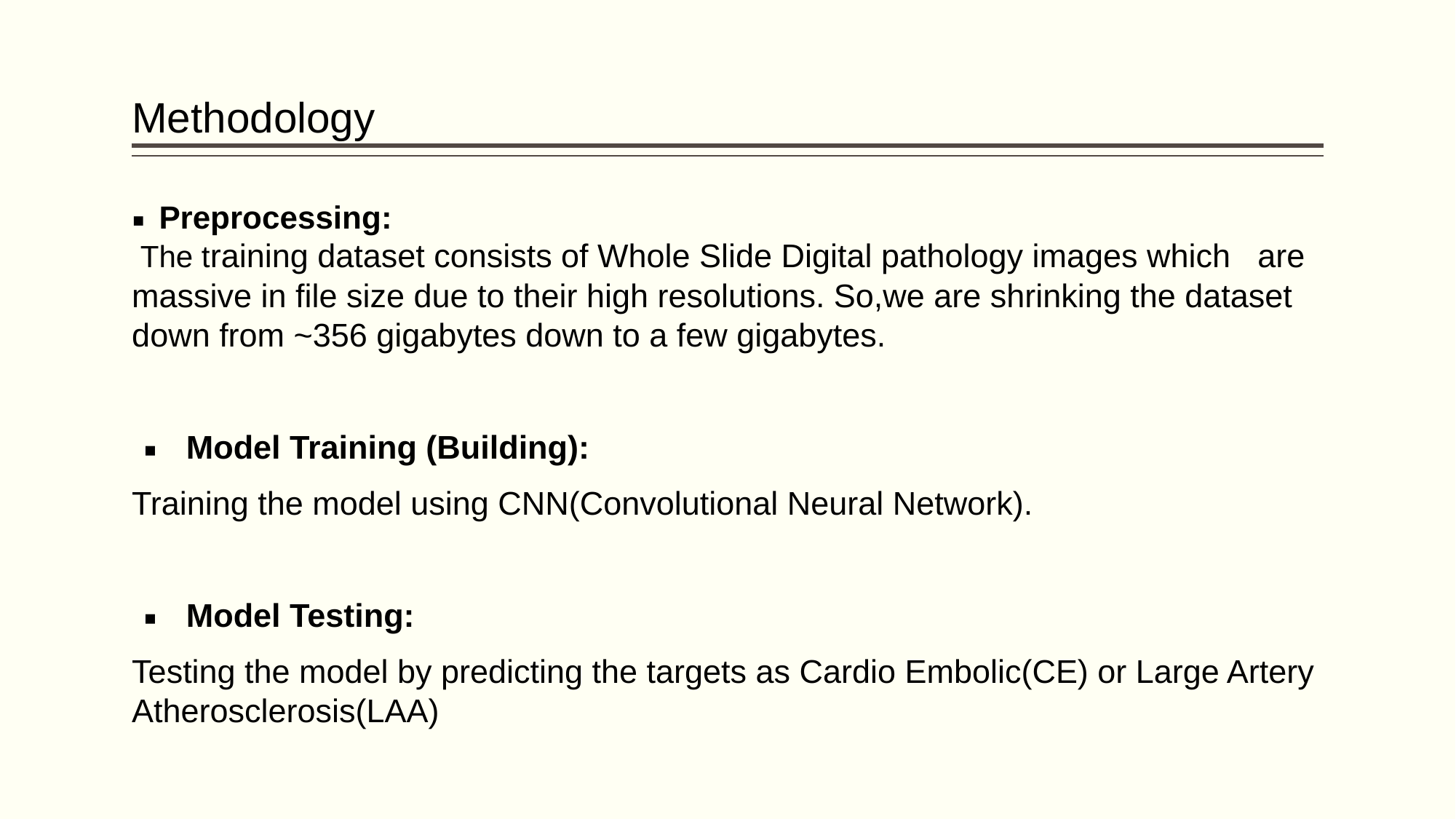

# Methodology
Preprocessing:
 The training dataset consists of Whole Slide Digital pathology images which   are massive in file size due to their high resolutions. So,we are shrinking the dataset down from ~356 gigabytes down to a few gigabytes.

Model Training (Building):
Training the model using CNN(Convolutional Neural Network).

Model Testing:
Testing the model by predicting the targets as Cardio Embolic(CE) or Large Artery Atherosclerosis(LAA)